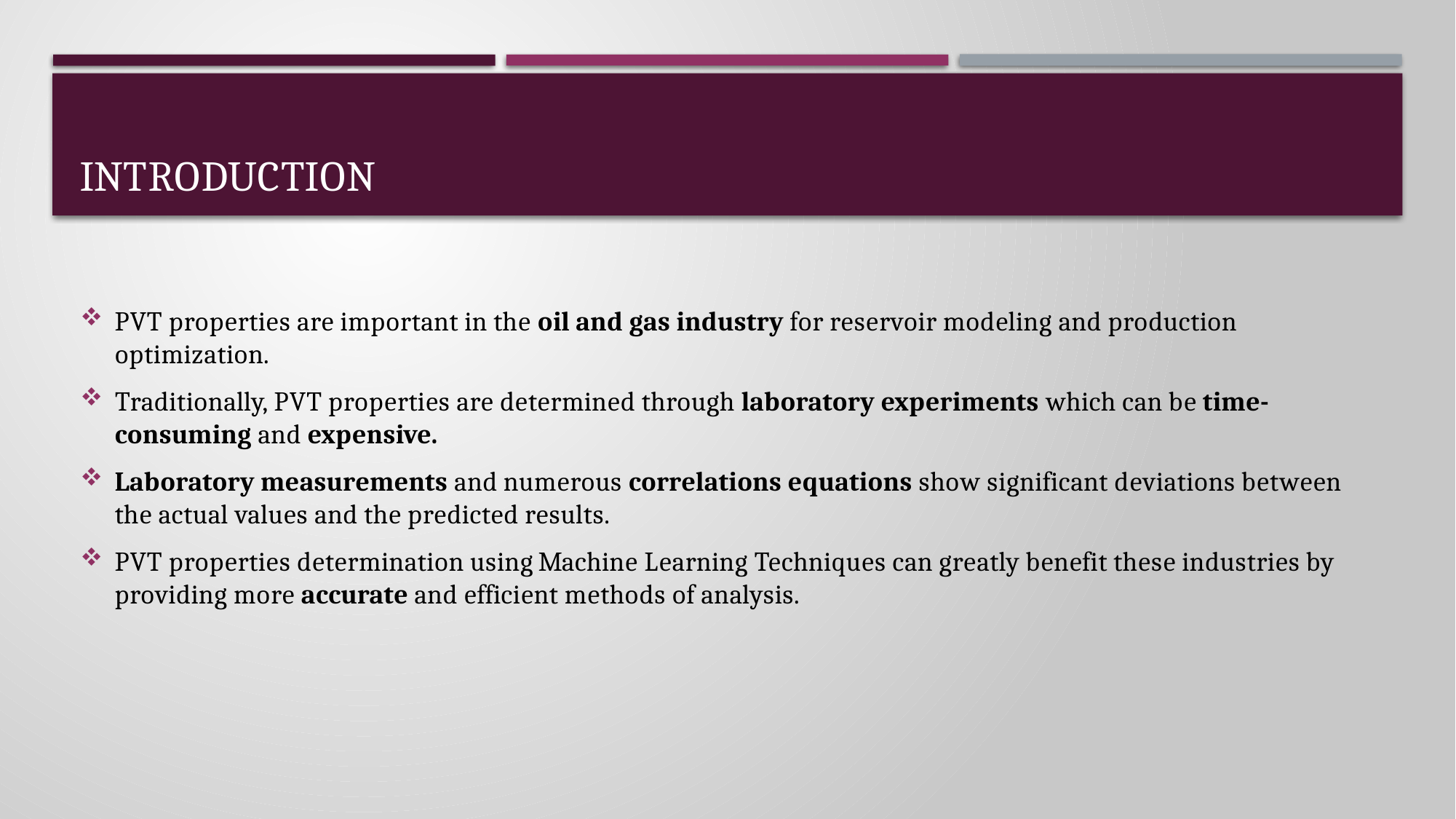

# INTRODUCTION
PVT properties are important in the oil and gas industry for reservoir modeling and production optimization.
Traditionally, PVT properties are determined through laboratory experiments which can be time-consuming and expensive.
Laboratory measurements and numerous correlations equations show significant deviations between the actual values and the predicted results.
PVT properties determination using Machine Learning Techniques can greatly benefit these industries by providing more accurate and efficient methods of analysis.